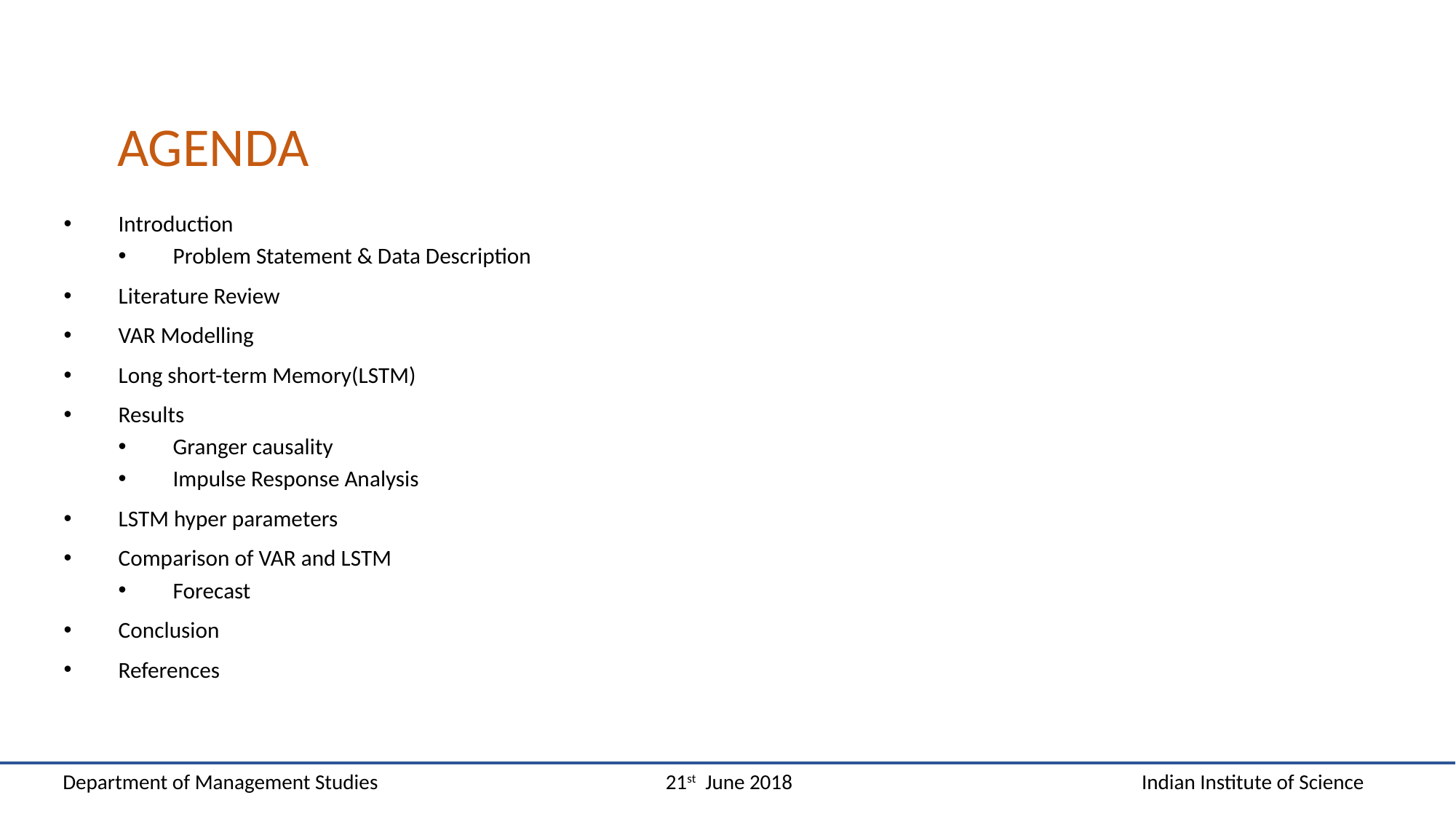

#
AGENDA
Introduction
Problem Statement & Data Description
Literature Review
VAR Modelling
Long short-term Memory(LSTM)
Results
Granger causality
Impulse Response Analysis
LSTM hyper parameters
Comparison of VAR and LSTM
Forecast
Conclusion
References

           Department of Management Studies 			21st  June 2018                                                                          Indian Institute of Science